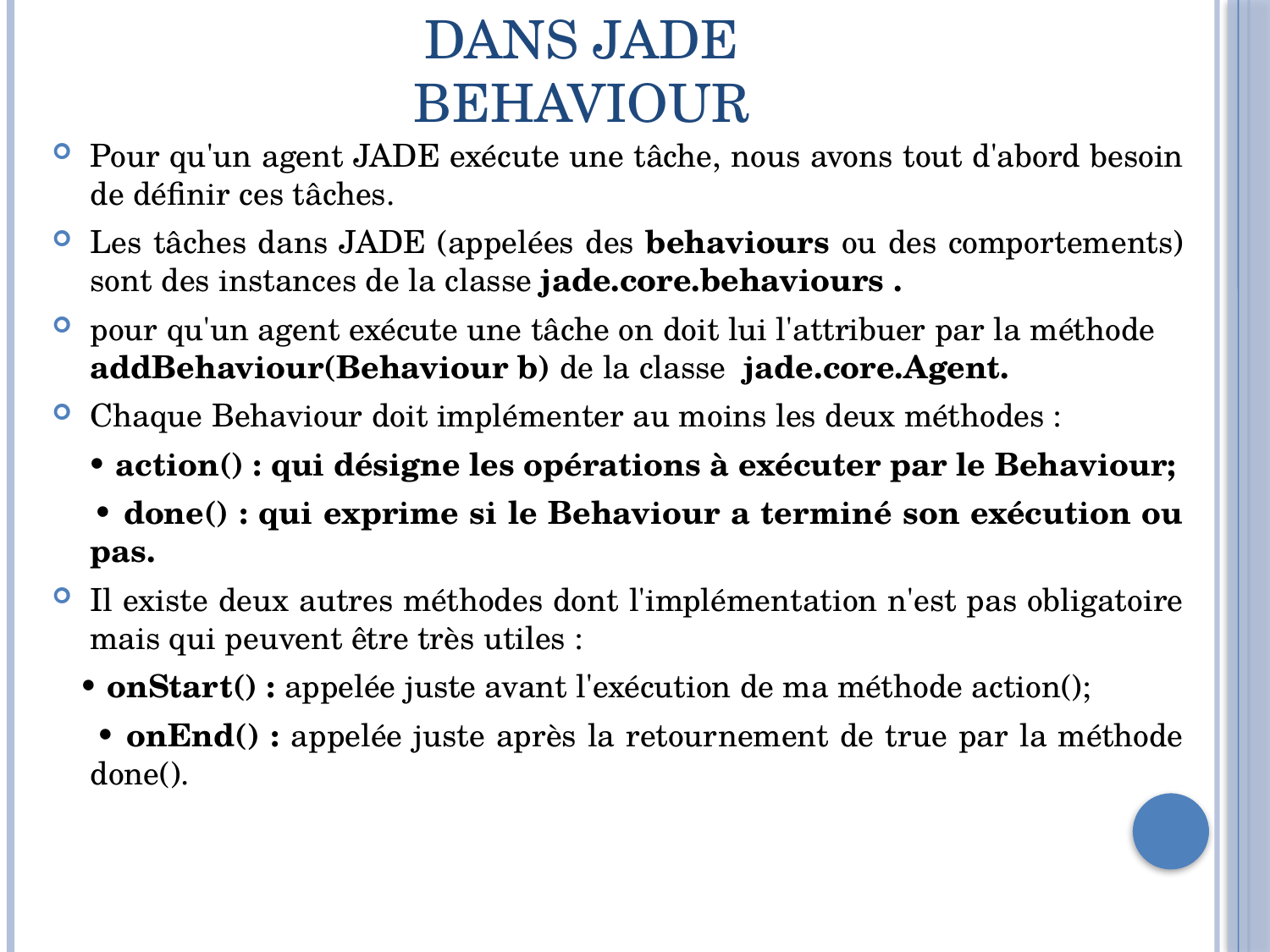

# Comportement des agents dans JADE Behaviour
Pour qu'un agent JADE exécute une tâche, nous avons tout d'abord besoin de définir ces tâches.
Les tâches dans JADE (appelées des behaviours ou des comportements) sont des instances de la classe jade.core.behaviours .
pour qu'un agent exécute une tâche on doit lui l'attribuer par la méthode addBehaviour(Behaviour b) de la classe  jade.core.Agent.
Chaque Behaviour doit implémenter au moins les deux méthodes :
    • action() : qui désigne les opérations à exécuter par le Behaviour;
    • done() : qui exprime si le Behaviour a terminé son exécution ou pas.
Il existe deux autres méthodes dont l'implémentation n'est pas obligatoire mais qui peuvent être très utiles :
   • onStart() : appelée juste avant l'exécution de ma méthode action();
    • onEnd() : appelée juste après la retournement de true par la méthode done().